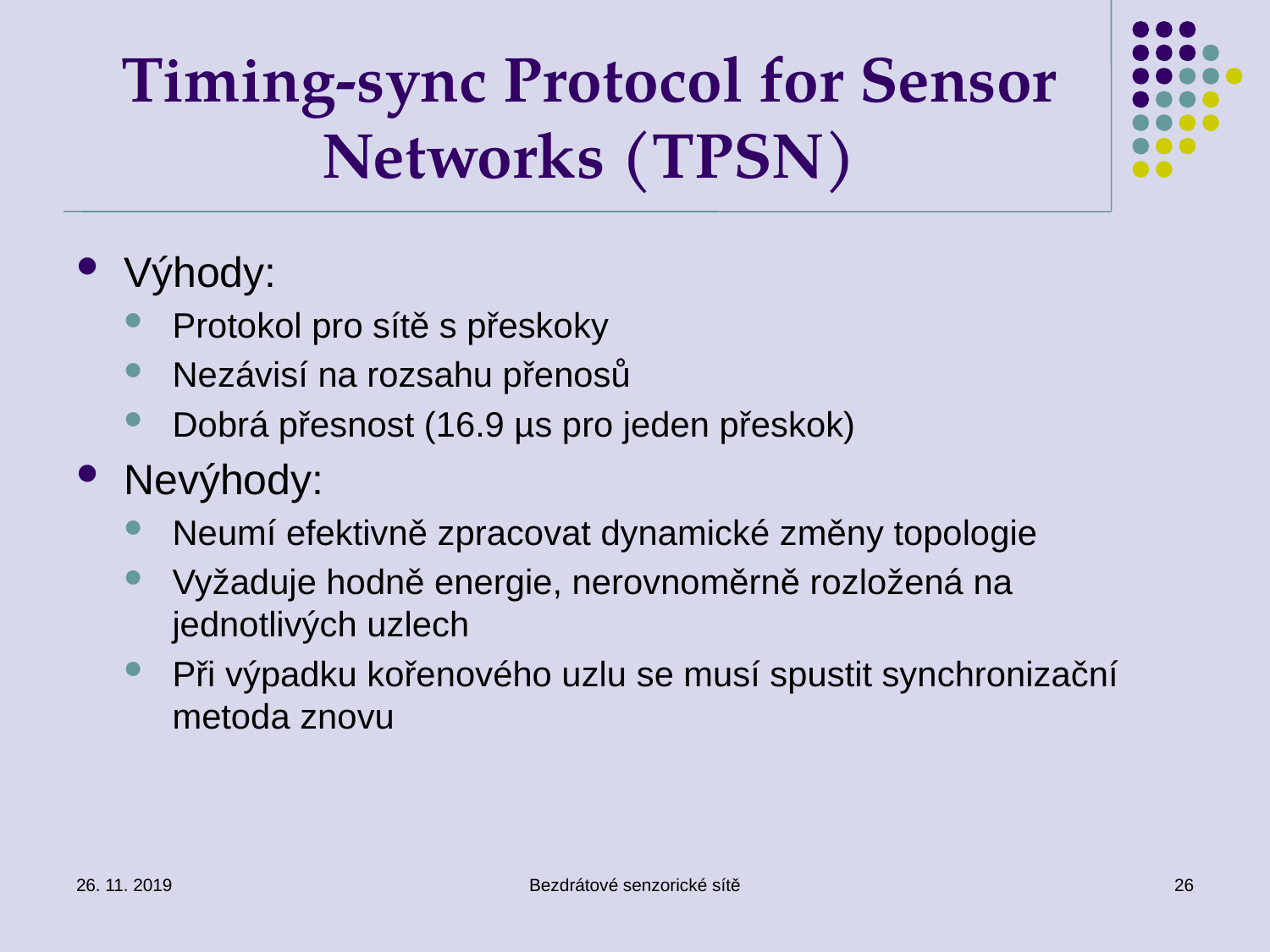

# Timing-sync Protocol for Sensor Networks (TPSN)
Výhody:
Protokol pro sítě s přeskoky
Nezávisí na rozsahu přenosů
Dobrá přesnost (16.9 µs pro jeden přeskok)
Nevýhody:
Neumí efektivně zpracovat dynamické změny topologie
Vyžaduje hodně energie, nerovnoměrně rozložená na jednotlivých uzlech
Při výpadku kořenového uzlu se musí spustit synchronizační metoda znovu

26. 11. 2019
Bezdrátové senzorické sítě
26